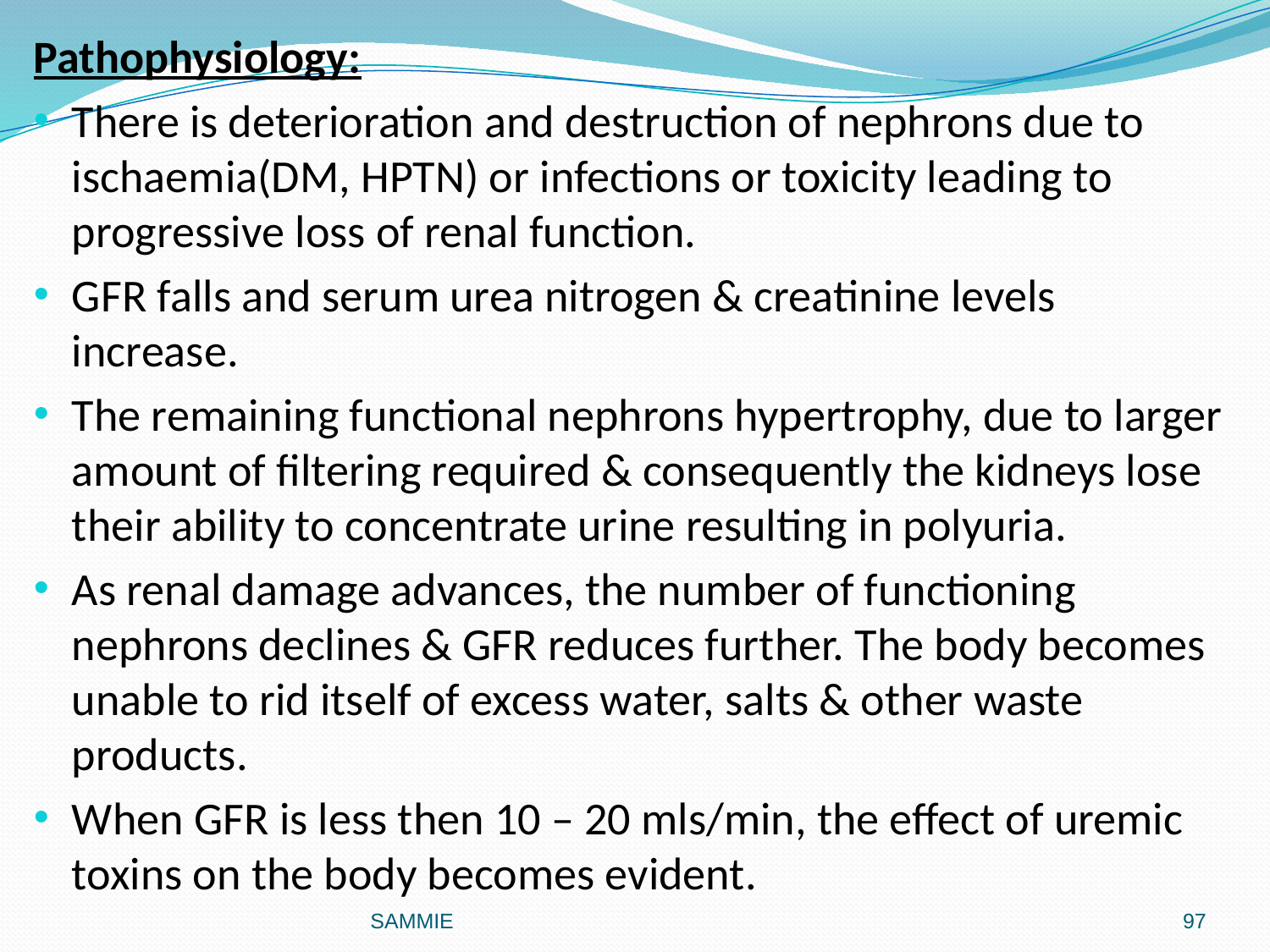

#
Pathophysiology:
There is deterioration and destruction of nephrons due to ischaemia(DM, HPTN) or infections or toxicity leading to progressive loss of renal function.
GFR falls and serum urea nitrogen & creatinine levels increase.
The remaining functional nephrons hypertrophy, due to larger amount of filtering required & consequently the kidneys lose their ability to concentrate urine resulting in polyuria.
As renal damage advances, the number of functioning nephrons declines & GFR reduces further. The body becomes unable to rid itself of excess water, salts & other waste products.
When GFR is less then 10 – 20 mls/min, the effect of uremic toxins on the body becomes evident.

SAMMIE
97